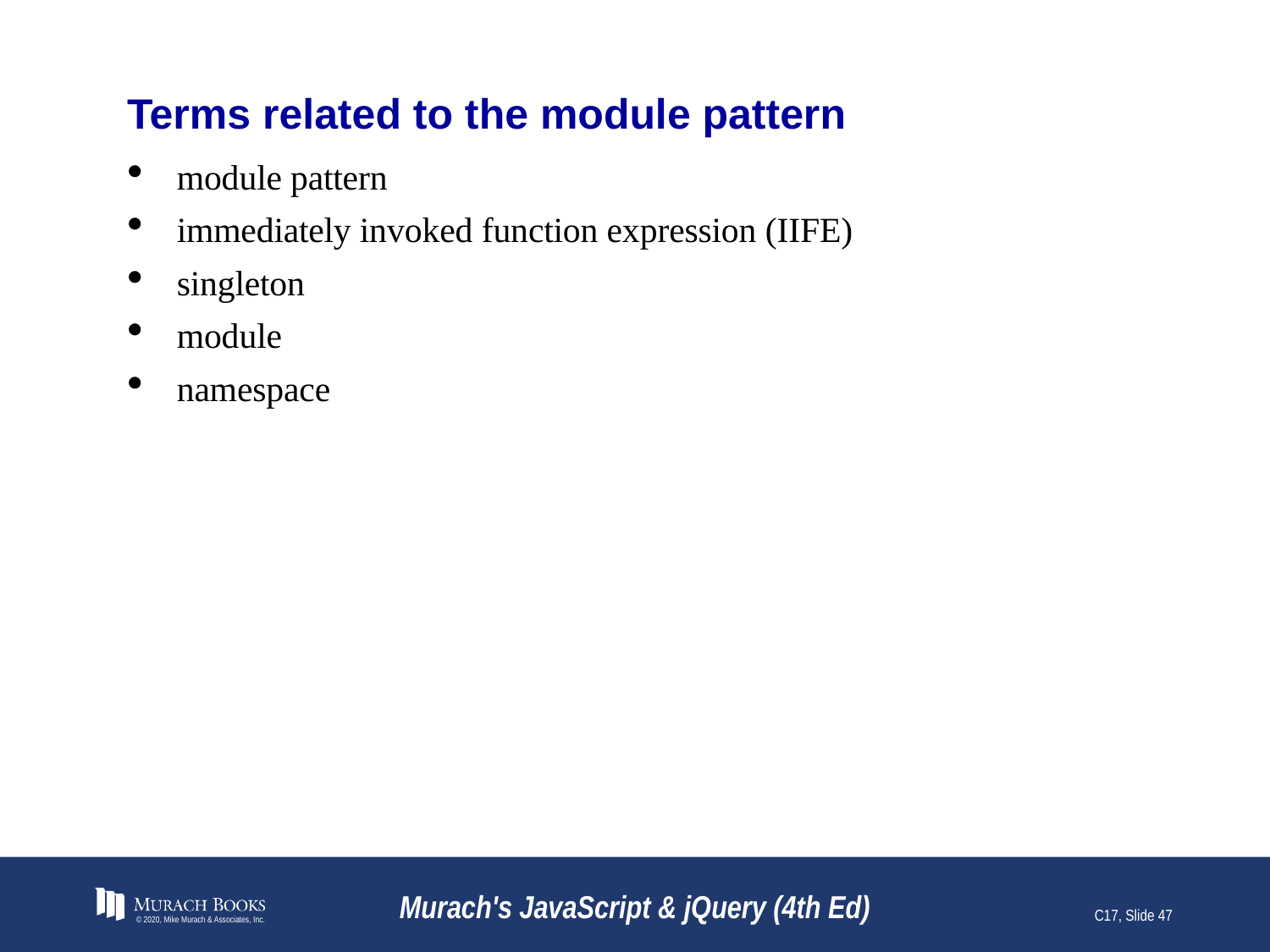

# Terms related to the module pattern
module pattern
immediately invoked function expression (IIFE)
singleton
module
namespace

© 2020, Mike Murach & Associates, Inc.
Murach's JavaScript & jQuery (4th Ed)

C17, Slide 47